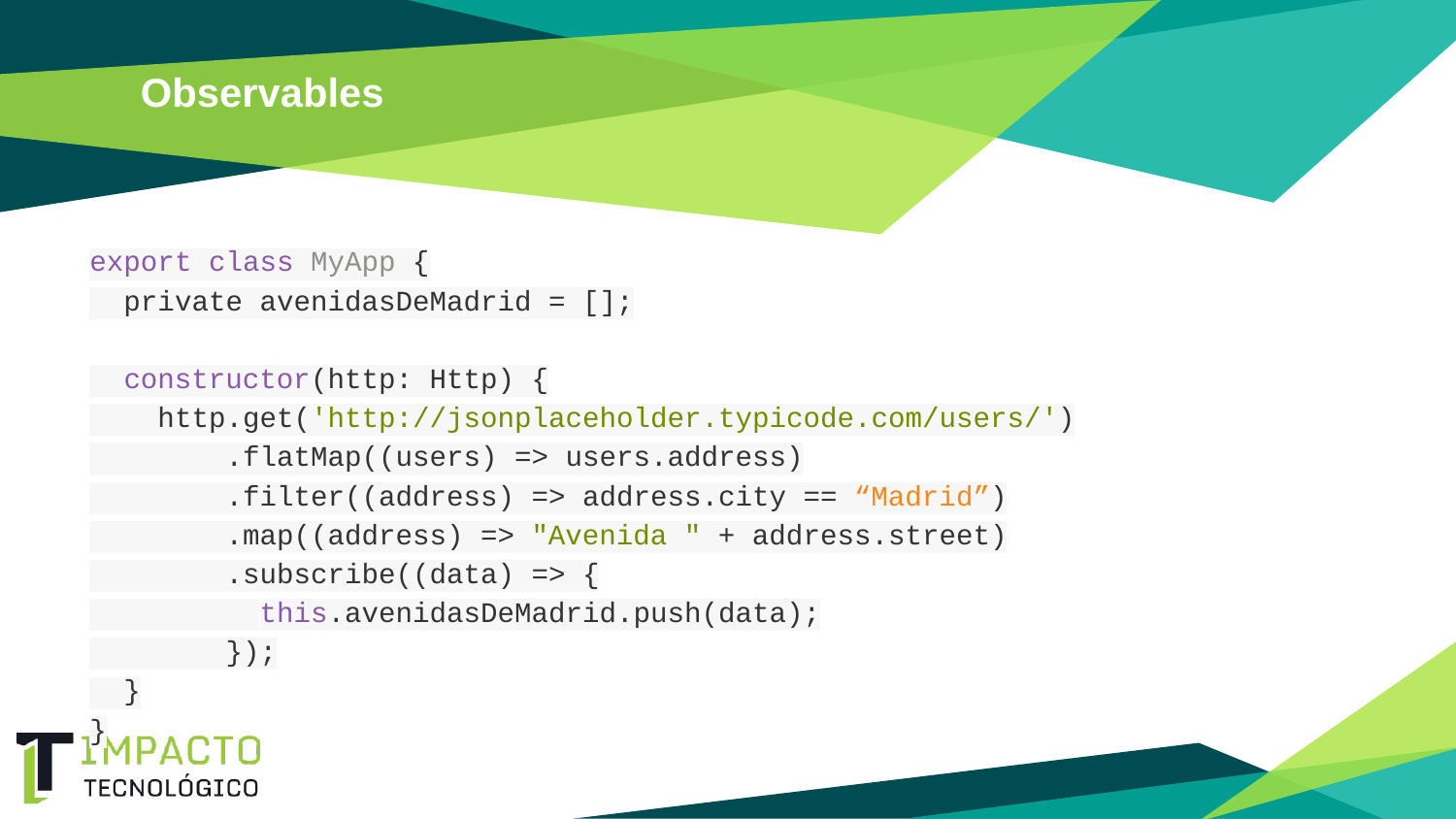

# Observables
export class MyApp {
  private avenidasDeMadrid = [];
  constructor(http: Http) {
    http.get('http://jsonplaceholder.typicode.com/users/')
        .flatMap((users) => users.address)
        .filter((address) => address.city == “Madrid”)
        .map((address) => "Avenida " + address.street)
        .subscribe((data) => {
          this.avenidasDeMadrid.push(data);
        });
  }
}